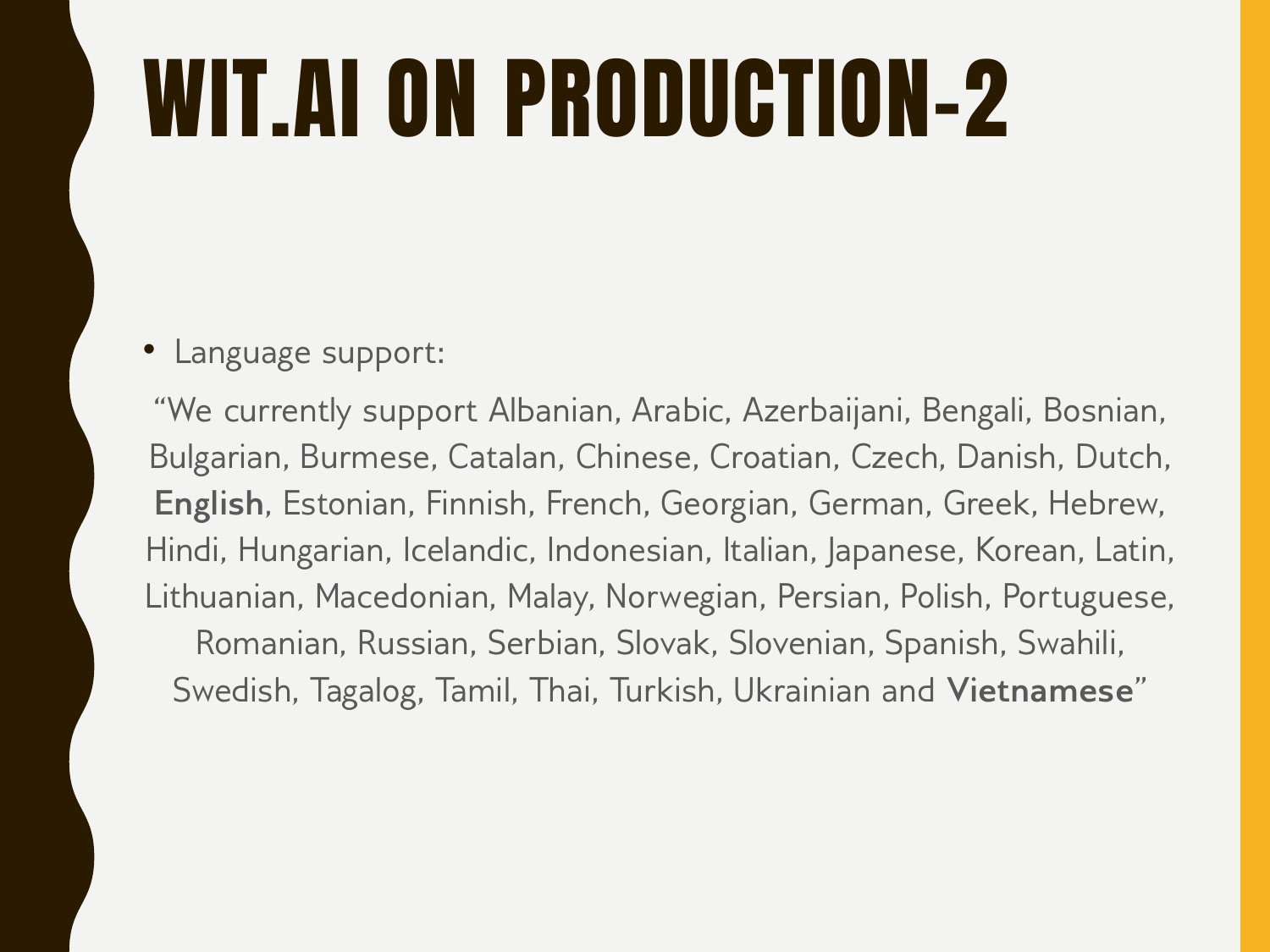

# Wit.ai on production-2
Language support:
“We currently support Albanian, Arabic, Azerbaijani, Bengali, Bosnian, Bulgarian, Burmese, Catalan, Chinese, Croatian, Czech, Danish, Dutch, English, Estonian, Finnish, French, Georgian, German, Greek, Hebrew, Hindi, Hungarian, Icelandic, Indonesian, Italian, Japanese, Korean, Latin, Lithuanian, Macedonian, Malay, Norwegian, Persian, Polish, Portuguese, Romanian, Russian, Serbian, Slovak, Slovenian, Spanish, Swahili, Swedish, Tagalog, Tamil, Thai, Turkish, Ukrainian and Vietnamese”